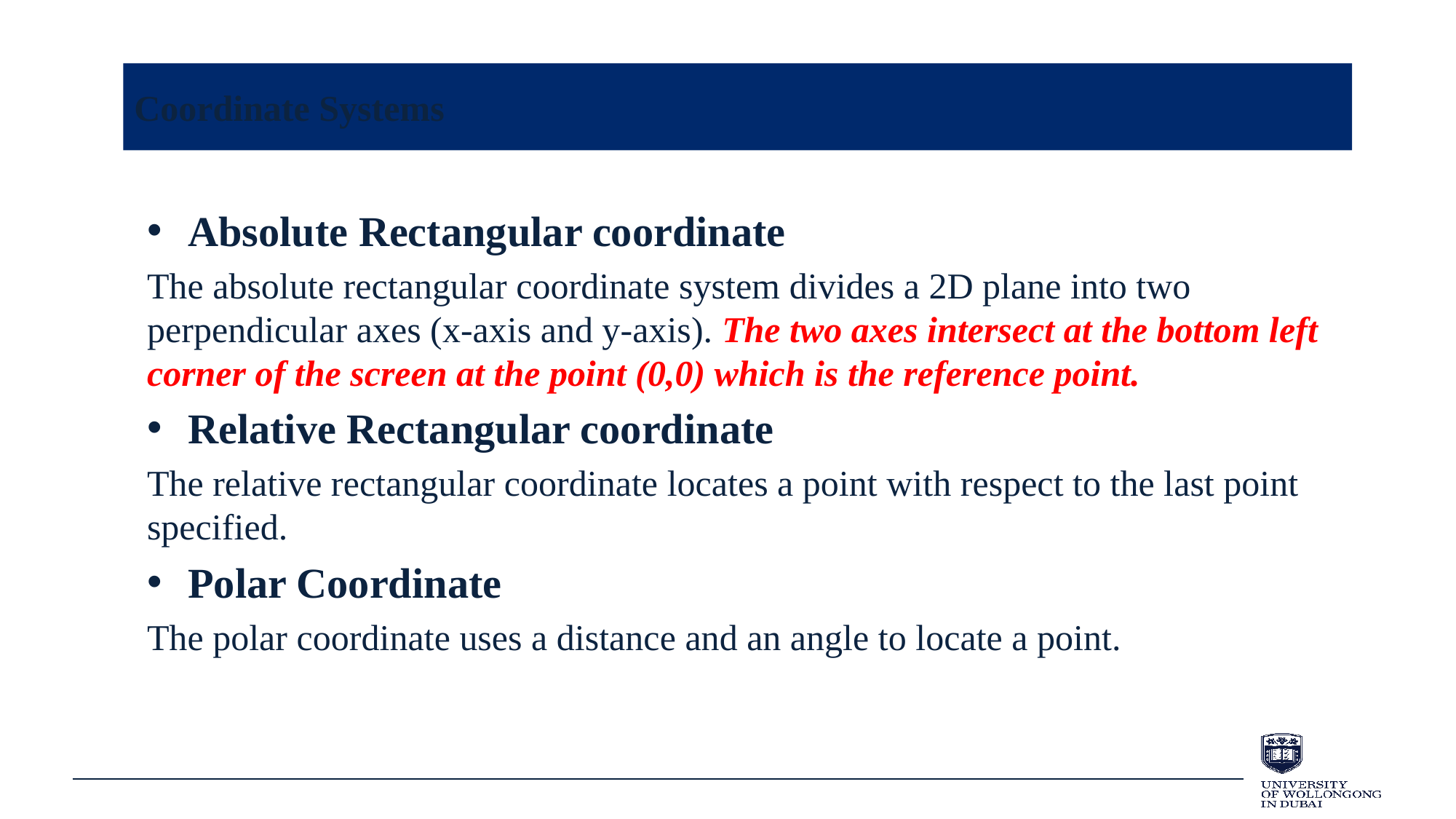

# Coordinate Systems
Absolute Rectangular coordinate
The absolute rectangular coordinate system divides a 2D plane into two perpendicular axes (x-axis and y-axis). The two axes intersect at the bottom left corner of the screen at the point (0,0) which is the reference point.
Relative Rectangular coordinate
The relative rectangular coordinate locates a point with respect to the last point specified.
Polar Coordinate
The polar coordinate uses a distance and an angle to locate a point.